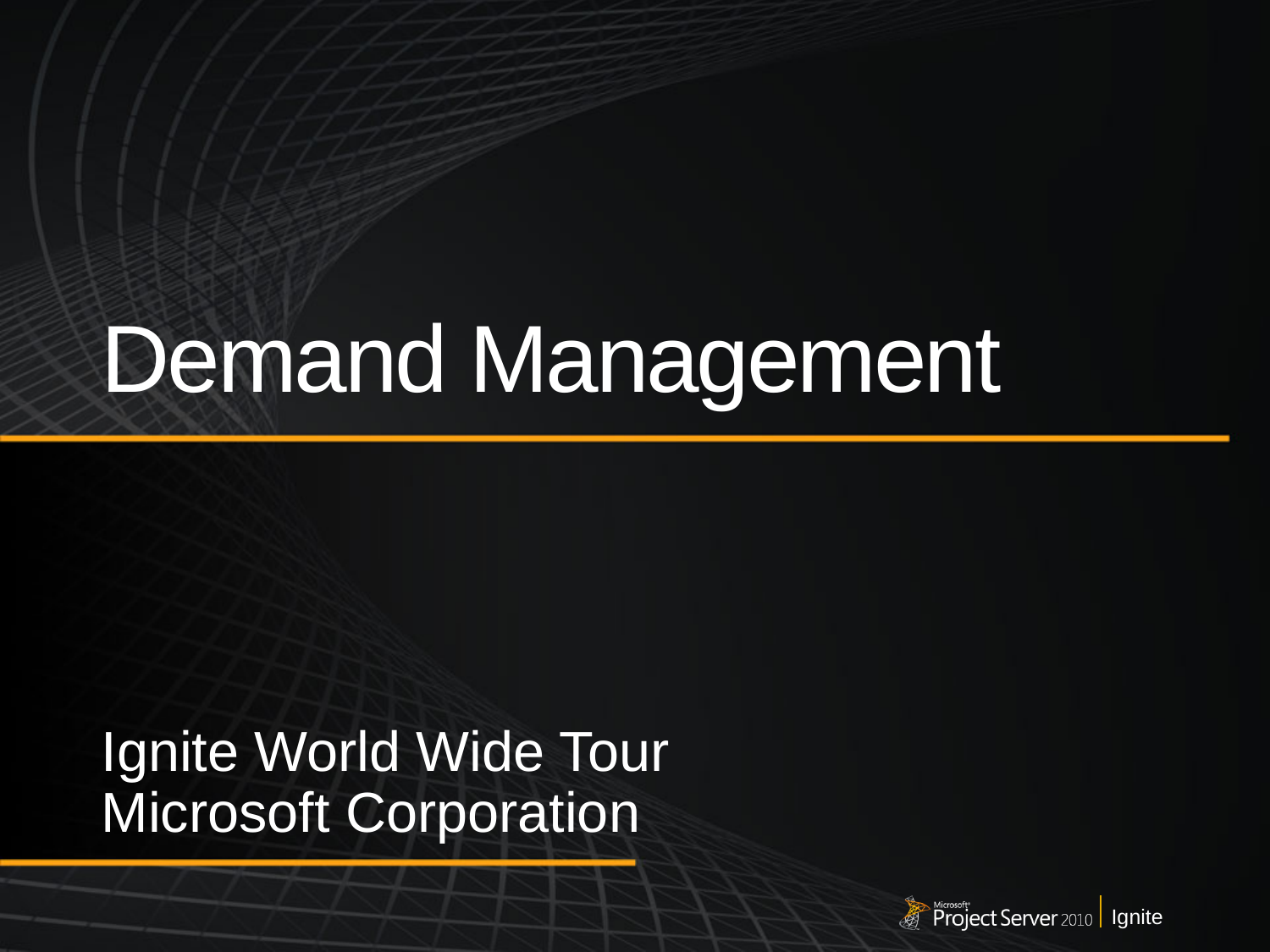

# Demand Management
Ignite World Wide Tour
Microsoft Corporation